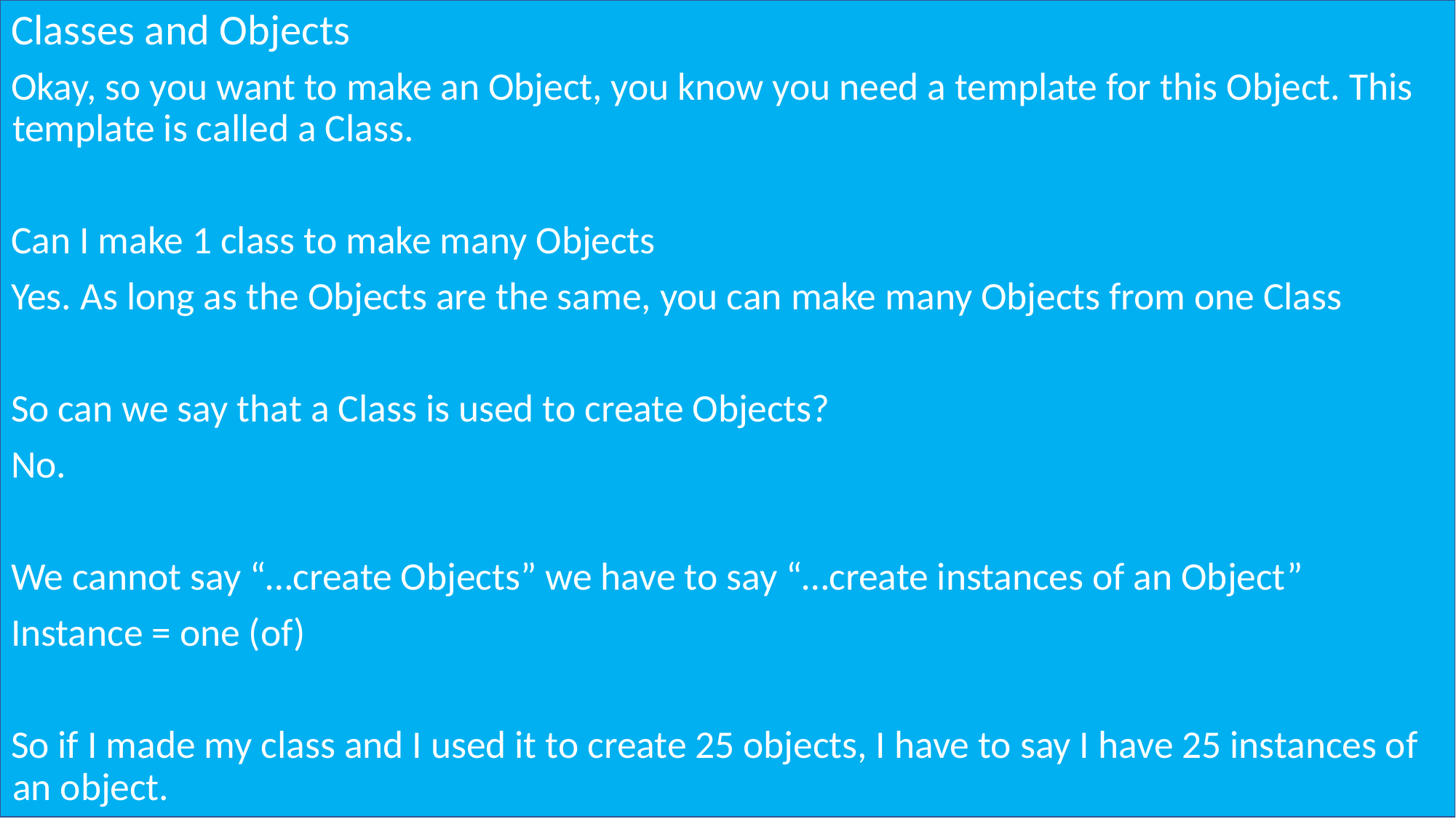

# Classes and Objects
Okay, so you want to make an Object, you know you need a template for this Object. This template is called a Class.

Can I make 1 class to make many Objects
Yes. As long as the Objects are the same, you can make many Objects from one Class

So can we say that a Class is used to create Objects?
No.

We cannot say “…create Objects” we have to say “…create instances of an Object”
Instance = one (of)

So if I made my class and I used it to create 25 objects, I have to say I have 25 instances of an object.